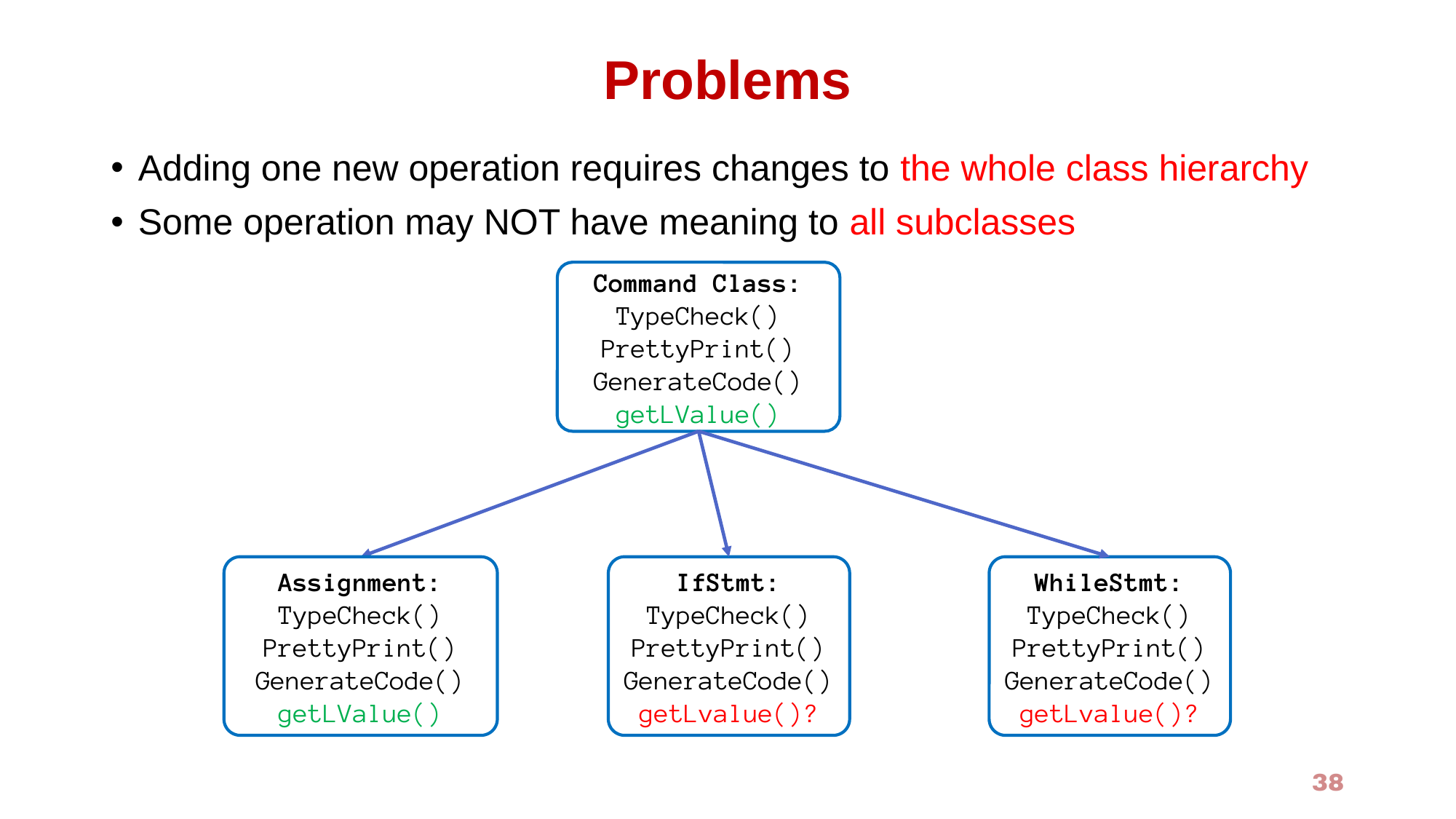

# Problems
Adding one new operation requires changes to the whole class hierarchy
Some operation may NOT have meaning to all subclasses

Command Class:
TypeCheck()
PrettyPrint()
GenerateCode()
getLValue()
Assignment:
TypeCheck()
PrettyPrint()
GenerateCode()
getLValue()
IfStmt:
TypeCheck()
PrettyPrint()
GenerateCode()
getLvalue()?
WhileStmt:
TypeCheck()
PrettyPrint()
GenerateCode()
getLvalue()?
38